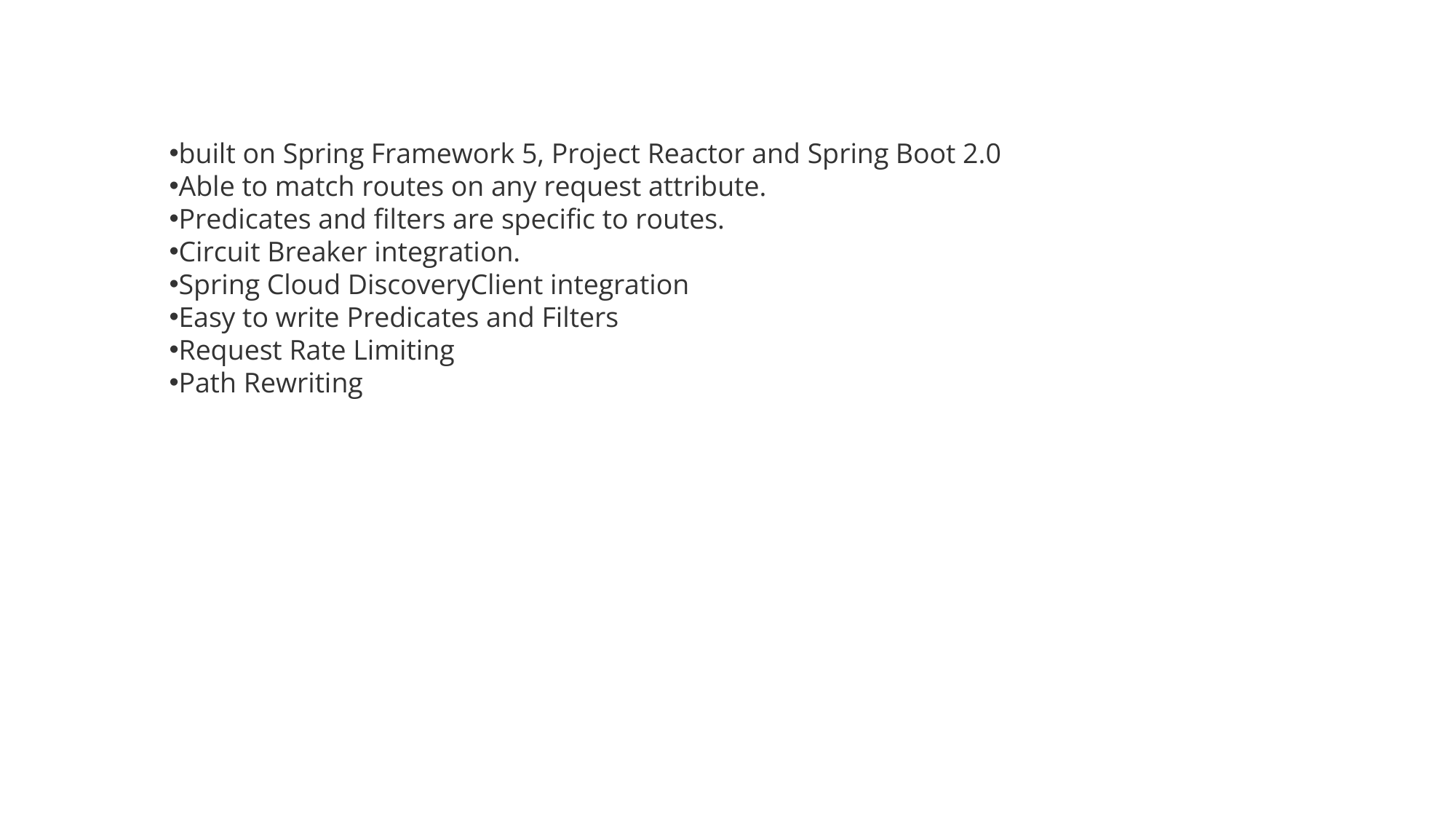

built on Spring Framework 5, Project Reactor and Spring Boot 2.0
Able to match routes on any request attribute.
Predicates and filters are specific to routes.
Circuit Breaker integration.
Spring Cloud DiscoveryClient integration
Easy to write Predicates and Filters
Request Rate Limiting
Path Rewriting